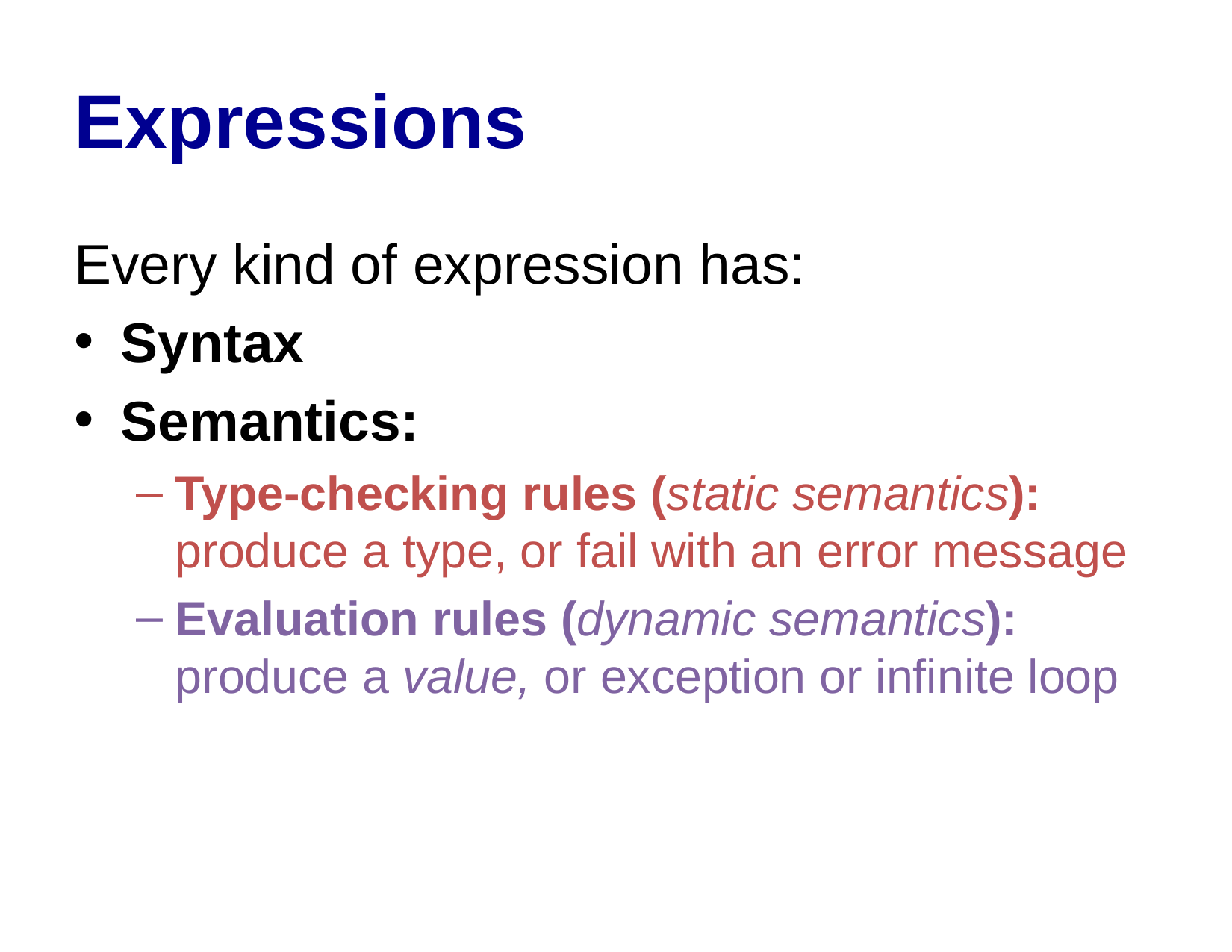

# Expressions
Every kind of expression has:
Syntax
Semantics:
Type-checking rules (static semantics): produce a type, or fail with an error message
Evaluation rules (dynamic semantics): produce a value, or exception or infinite loop